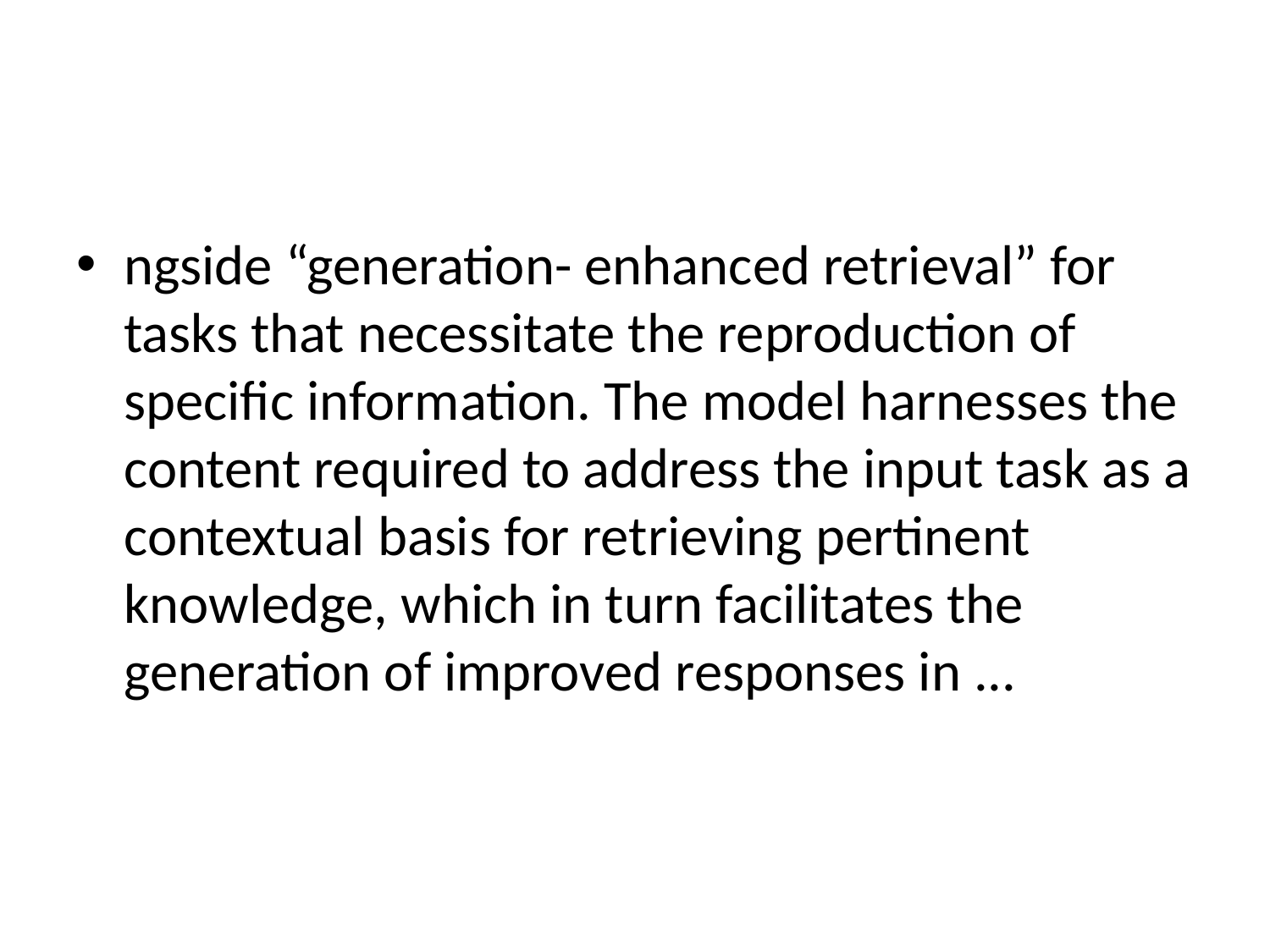

#
ngside “generation- enhanced retrieval” for tasks that necessitate the reproduction of specific information. The model harnesses the content required to address the input task as a contextual basis for retrieving pertinent knowledge, which in turn facilitates the generation of improved responses in ...